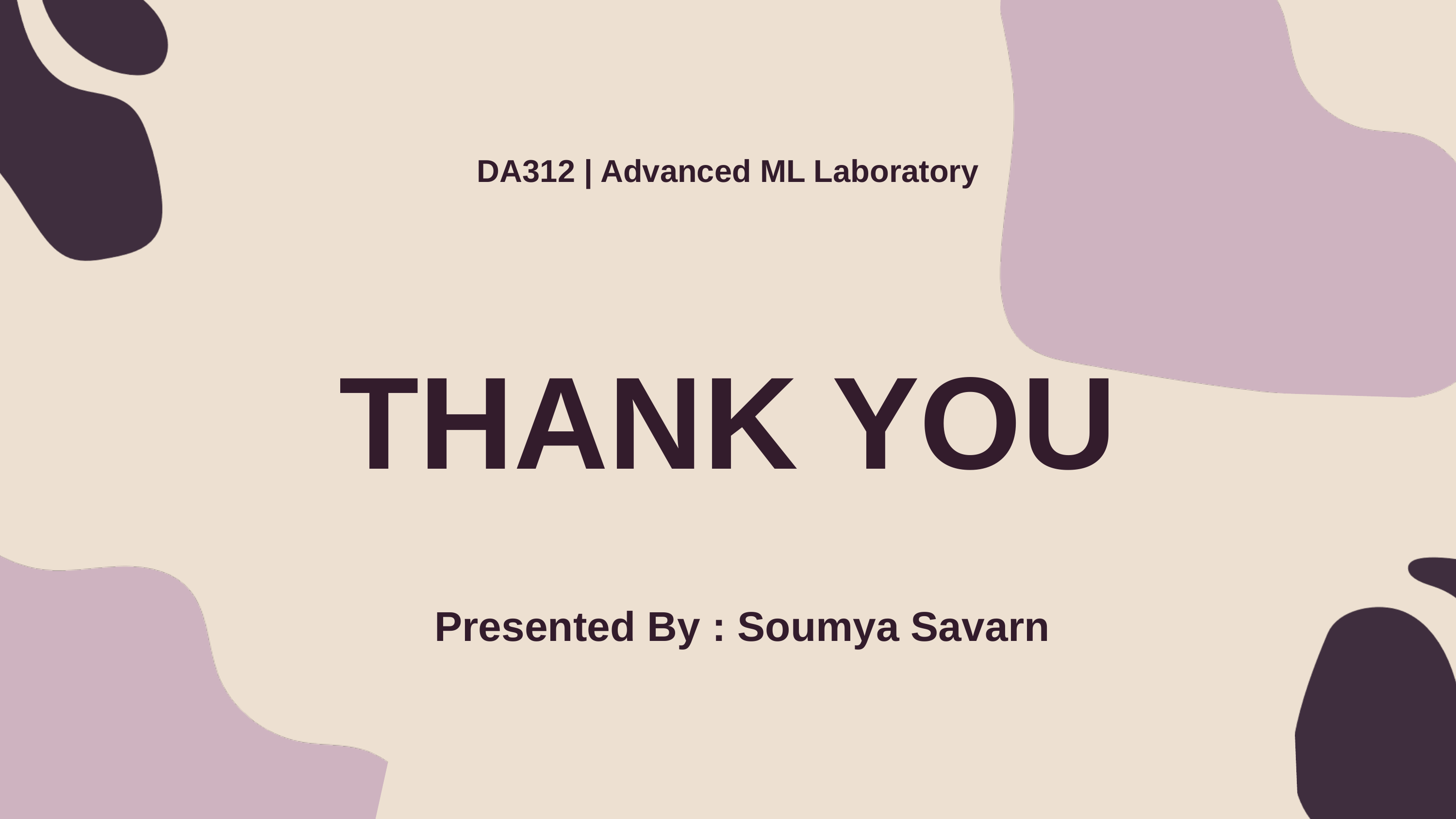

DA312 | Advanced ML Laboratory

THANK YOU

Presented By : Soumya Savarn